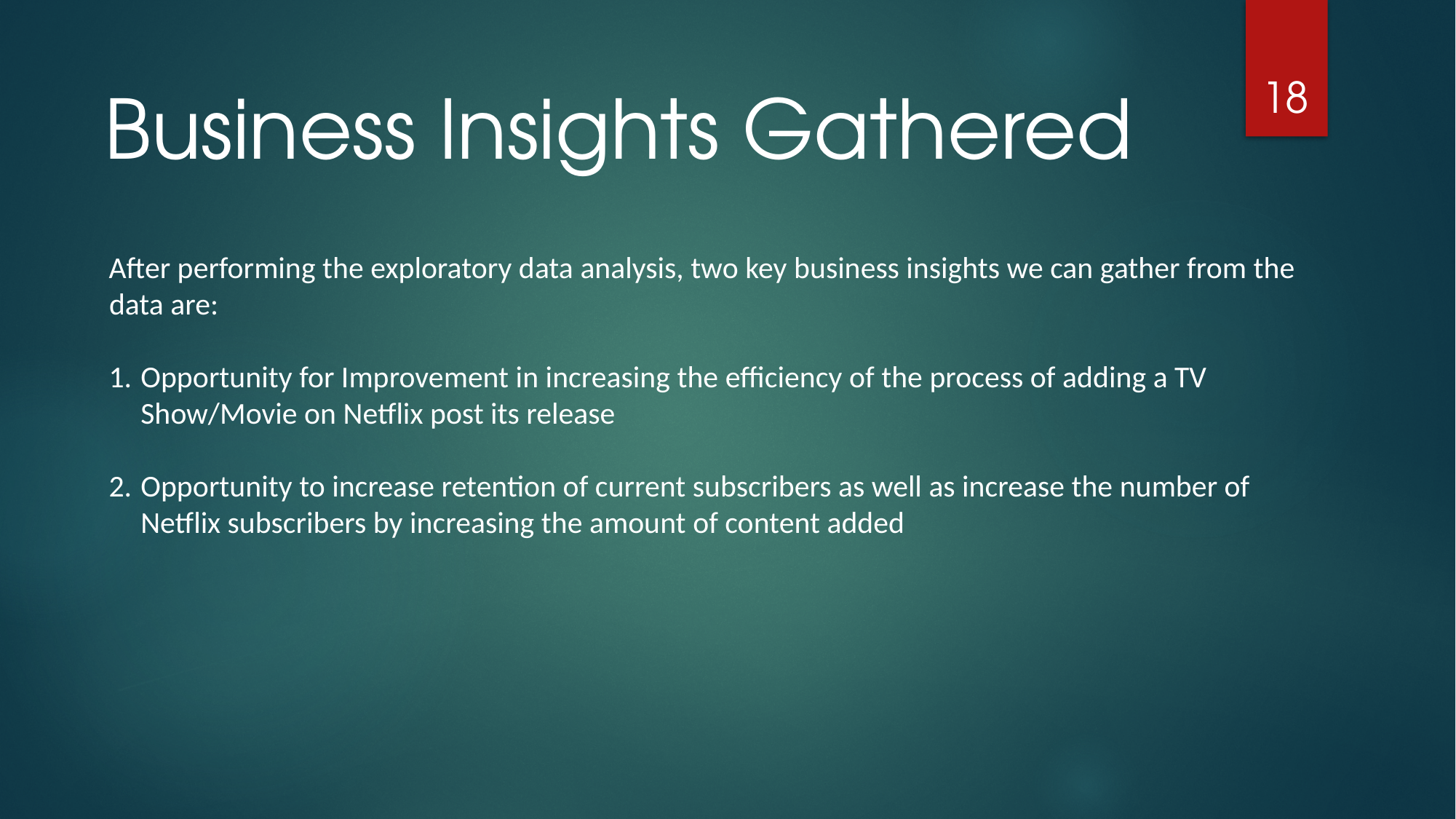

18
Business Insights Gathered

After performing the exploratory data analysis, two key business insights we can gather from the data are:

Opportunity for Improvement in increasing the efficiency of the process of adding a TV Show/Movie on Netflix post its release

Opportunity to increase retention of current subscribers as well as increase the number of Netflix subscribers by increasing the amount of content added